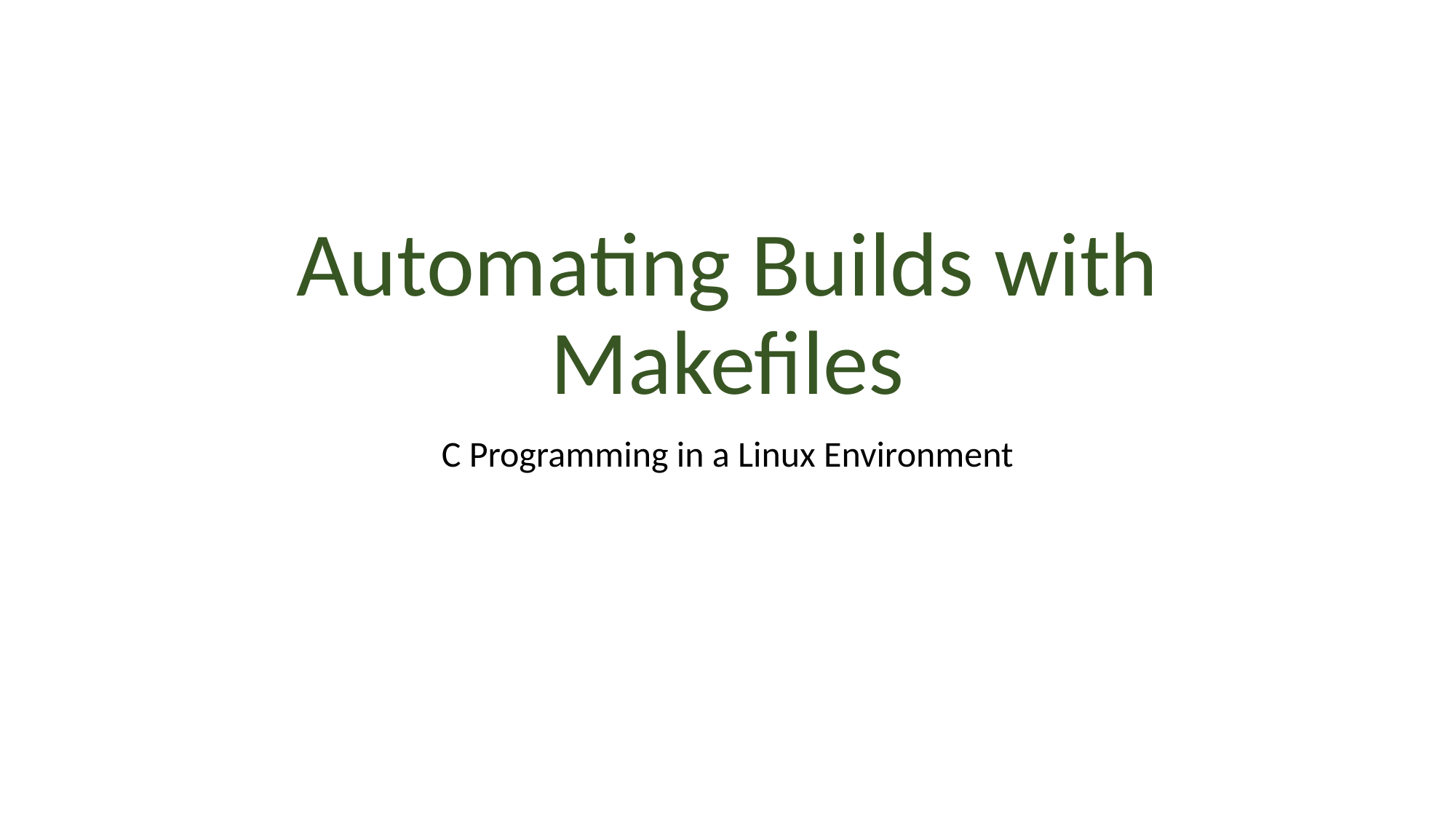

# Automating Builds with Makefiles
C Programming in a Linux Environment